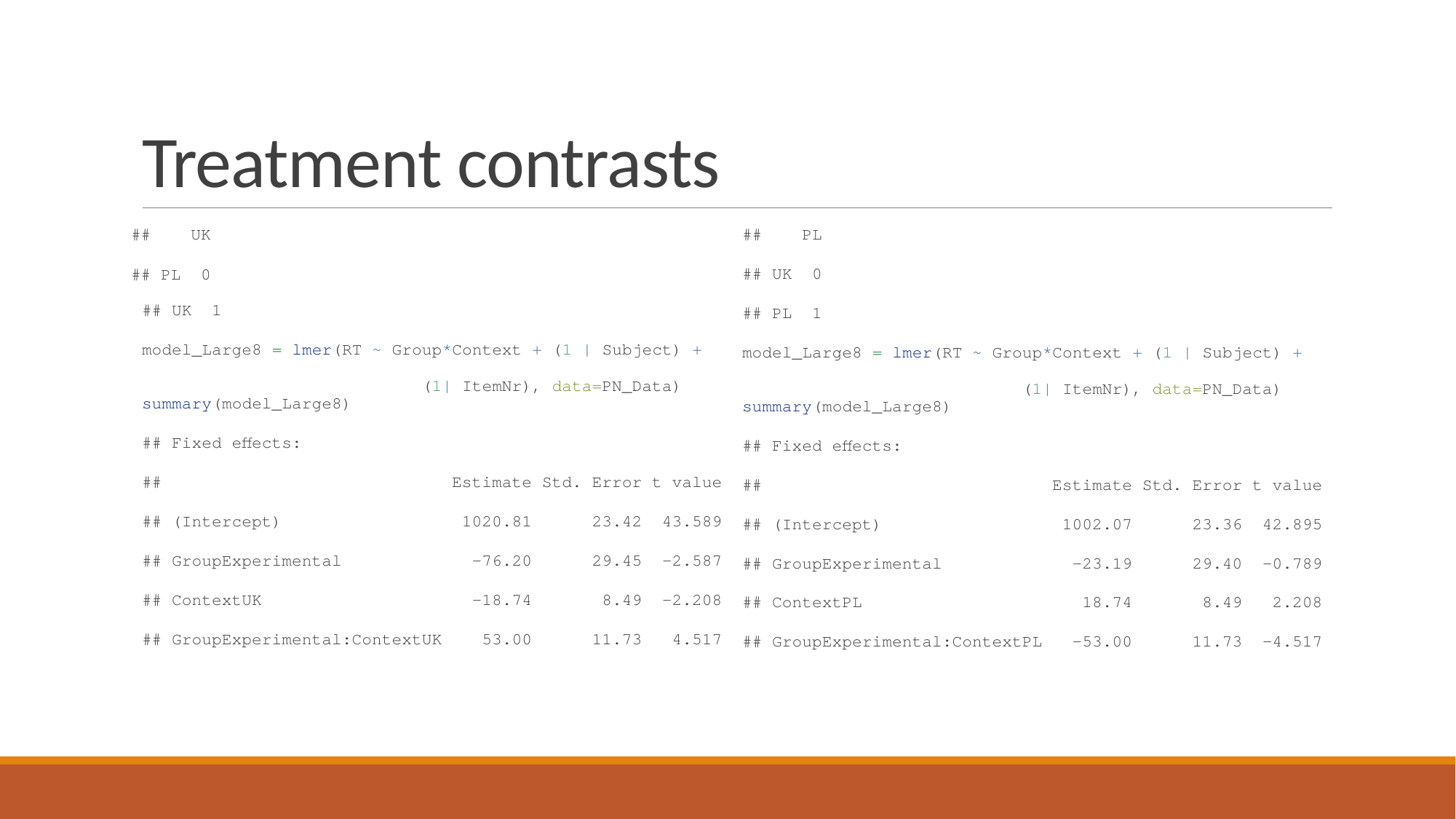

# Treatment contrasts
##    UK
## PL  0
## UK  1
model_Large8 = lmer(RT ~ Group*Context + (1 | Subject) +
                            (1| ItemNr), data=PN_Data)
summary(model_Large8)
## Fixed effects:
##                             Estimate Std. Error t value
## (Intercept)                  1020.81      23.42  43.589
## GroupExperimental             -76.20      29.45  -2.587
## ContextUK                     -18.74       8.49  -2.208
## GroupExperimental:ContextUK    53.00      11.73   4.517

##    PL
## UK  0
## PL  1
model_Large8 = lmer(RT ~ Group*Context + (1 | Subject) +
                            (1| ItemNr), data=PN_Data)
summary(model_Large8)
## Fixed effects:
##                             Estimate Std. Error t value
## (Intercept)                  1002.07      23.36  42.895
## GroupExperimental             -23.19      29.40  -0.789
## ContextPL                      18.74       8.49   2.208
## GroupExperimental:ContextPL   -53.00      11.73  -4.517